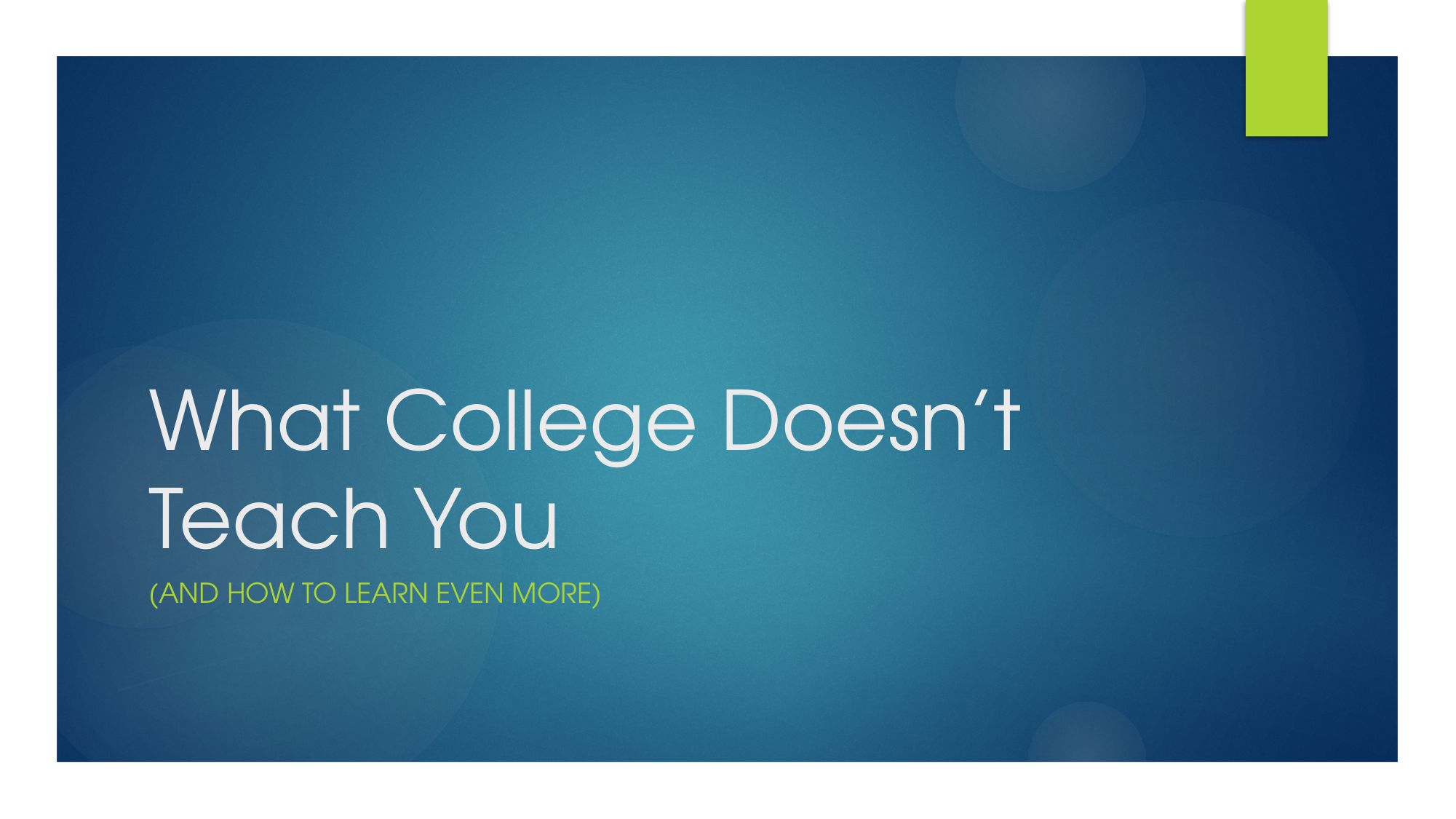

# What College Doesn’t Teach You
(And How to learn even more)